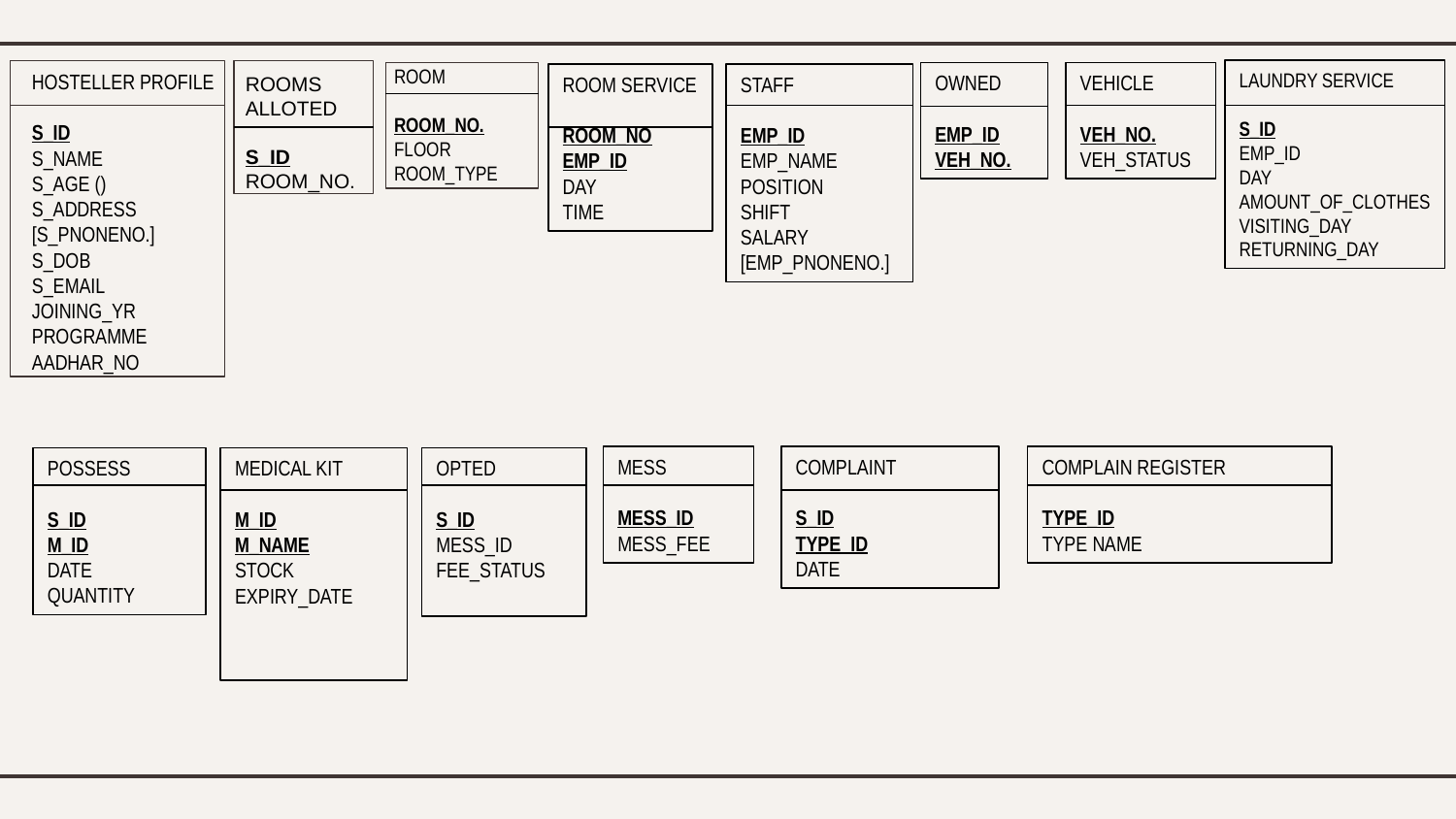

ROOM

ROOM_NO.
FLOOR
ROOM_TYPE
LAUNDRY SERVICE

S_ID
EMP_ID
DAY
AMOUNT_OF_CLOTHES
VISITING_DAY
RETURNING_DAY

HOSTELLER PROFILE

S_ID
S_NAME
S_AGE ()
S_ADDRESS
[S_PNONENO.]
S_DOB
S_EMAIL
JOINING_YR
PROGRAMME
AADHAR_NO

OWNED

EMP_ID
VEH_NO.
VEHICLE

VEH_NO.
VEH_STATUS

ROOMS ALLOTED

S_ID
ROOM_NO.

ROOM SERVICE

ROOM_NO
EMP_ID
DAY
TIME
STAFF

EMP_ID
EMP_NAME
POSITION
SHIFT
SALARY
[EMP_PNONENO.]
MESS

MESS_ID
MESS_FEE
COMPLAINT

S_ID
TYPE_ID
DATE
COMPLAIN REGISTER

TYPE_ID
TYPE NAME
POSSESS

S_ID
M_ID
DATE
QUANTITY
MEDICAL KIT

M_ID
M_NAME
STOCK
EXPIRY_DATE

OPTED

S_ID
MESS_ID
FEE_STATUS